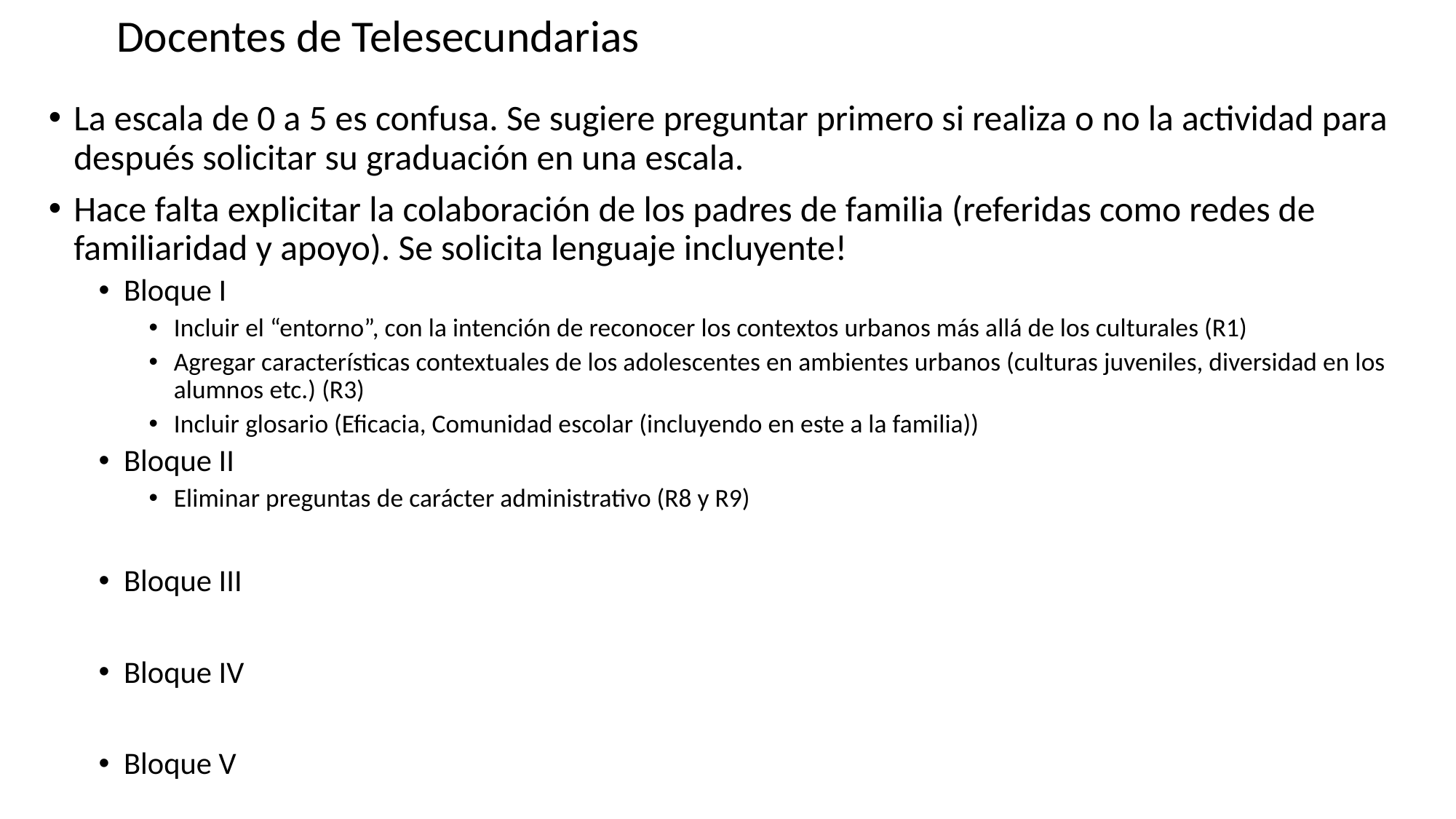

# Docentes de Telesecundarias
La escala de 0 a 5 es confusa. Se sugiere preguntar primero si realiza o no la actividad para después solicitar su graduación en una escala.
Hace falta explicitar la colaboración de los padres de familia (referidas como redes de familiaridad y apoyo). Se solicita lenguaje incluyente!
Bloque I
Incluir el “entorno”, con la intención de reconocer los contextos urbanos más allá de los culturales (R1)
Agregar características contextuales de los adolescentes en ambientes urbanos (culturas juveniles, diversidad en los alumnos etc.) (R3)
Incluir glosario (Eficacia, Comunidad escolar (incluyendo en este a la familia))
Bloque II
Eliminar preguntas de carácter administrativo (R8 y R9)

Bloque III

Bloque IV

Bloque V